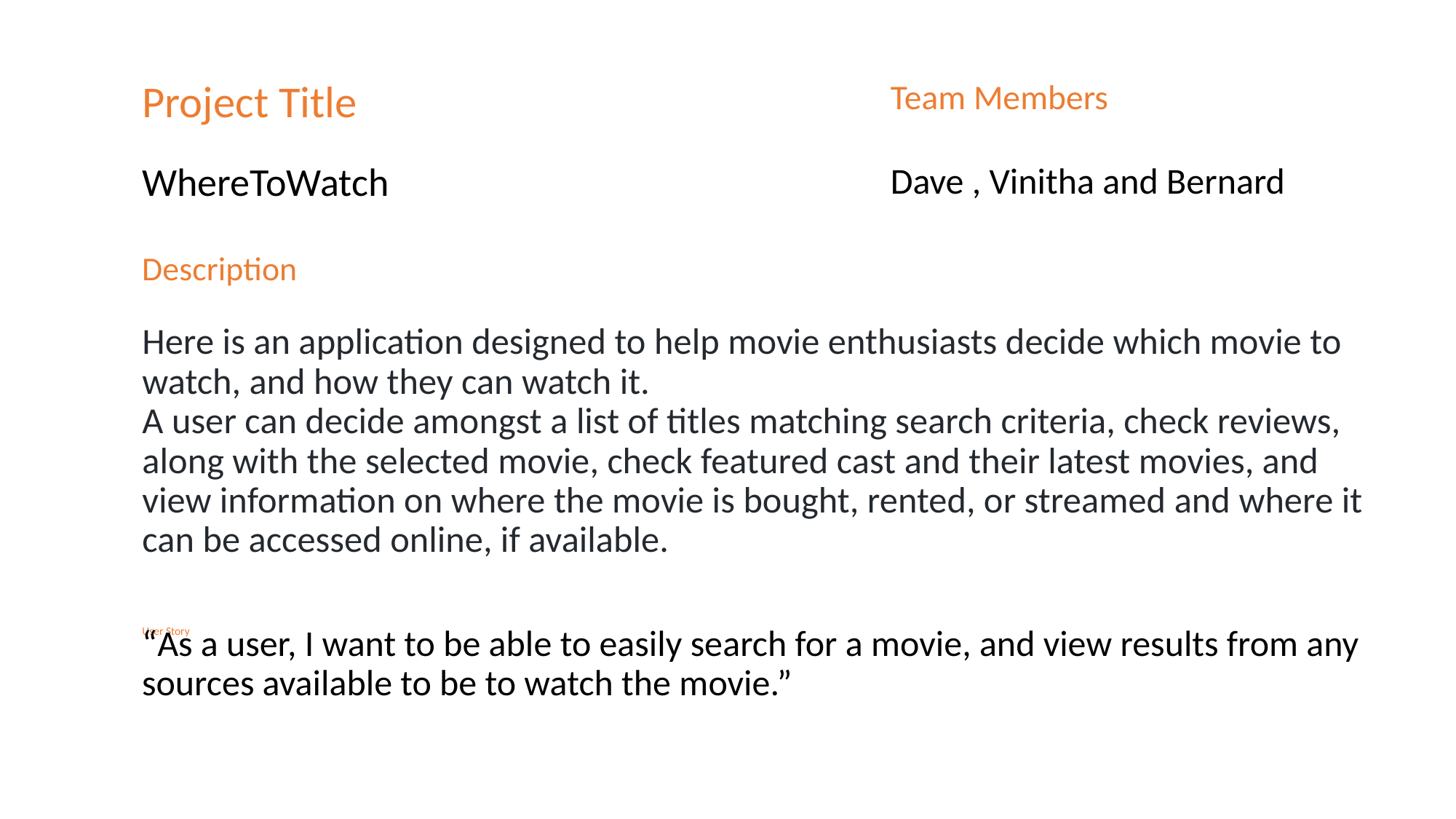

Project Title

Team Members

WhereToWatch

Dave , Vinitha and Bernard

Description

Here is an application designed to help movie enthusiasts decide which movie to watch, and how they can watch it.
A user can decide amongst a list of titles matching search criteria, check reviews, along with the selected movie, check featured cast and their latest movies, and view information on where the movie is bought, rented, or streamed and where it can be accessed online, if available.

# User Story
“As a user, I want to be able to easily search for a movie, and view results from any sources available to be to watch the movie.”